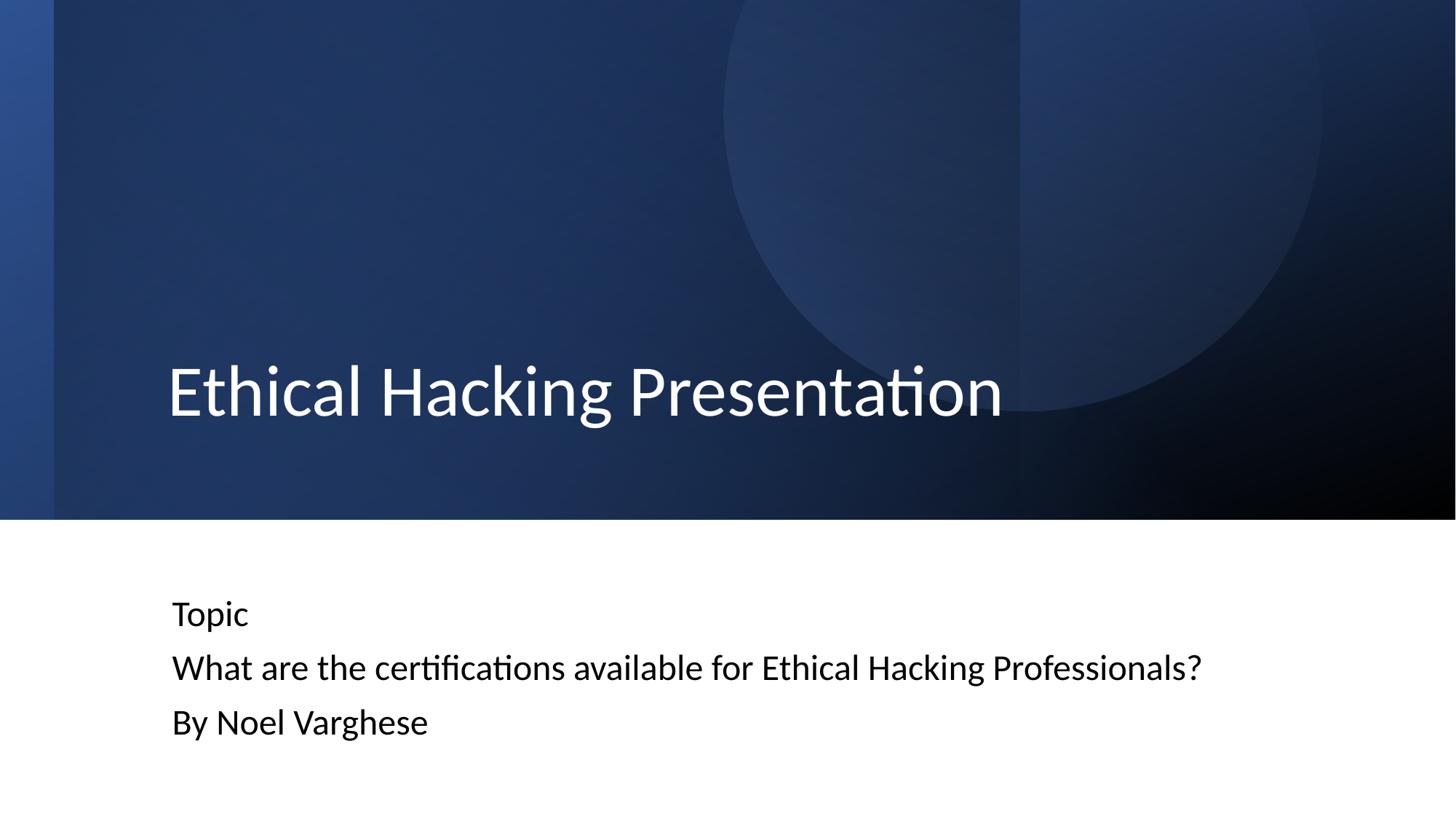

# Ethical Hacking Presentation
Topic
What are the certifications available for Ethical Hacking Professionals?
By Noel Varghese